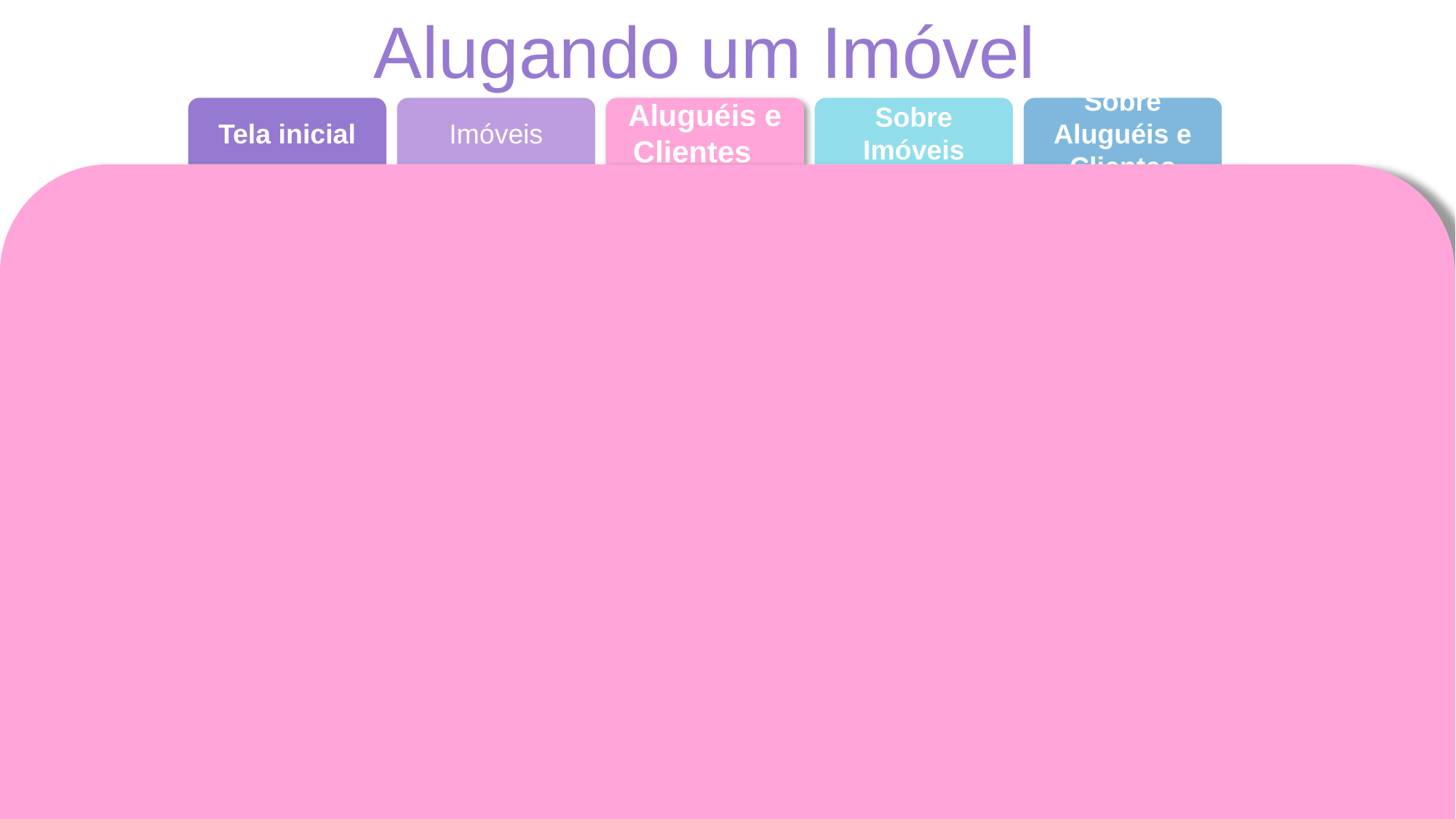

Alugando um Imóvel
Tela inicial
Imóveis
Aluguéis e Clientes 3
Sobre Imóveis
Sobre Aluguéis e Clientes